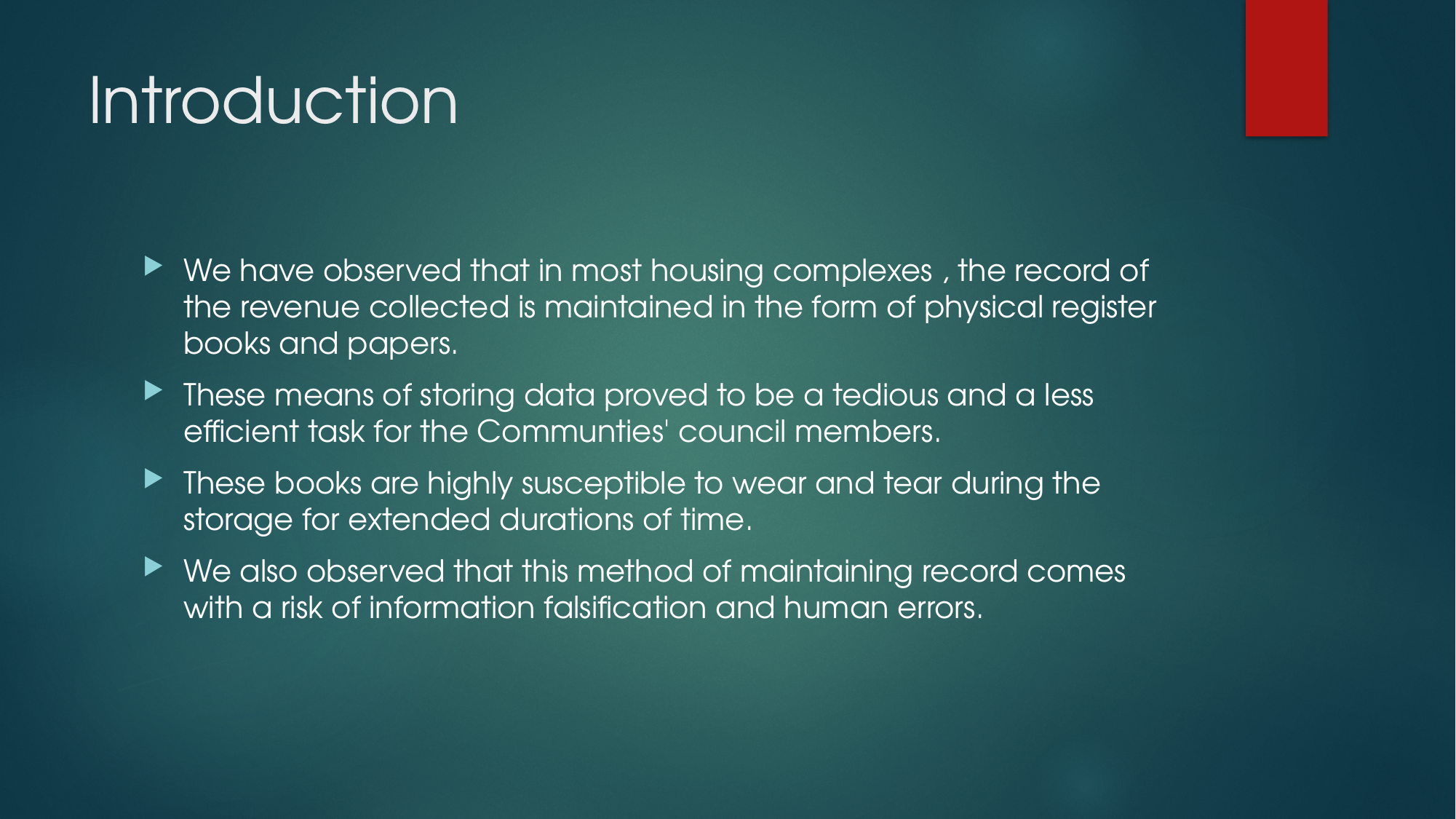

# Introduction
We have observed that in most housing complexes , the record of the revenue collected is maintained in the form of physical register books and papers.
These means of storing data proved to be a tedious and a less efficient task for the Communties' council members.
These books are highly susceptible to wear and tear during the storage for extended durations of time.
We also observed that this method of maintaining record comes with a risk of information falsification and human errors.